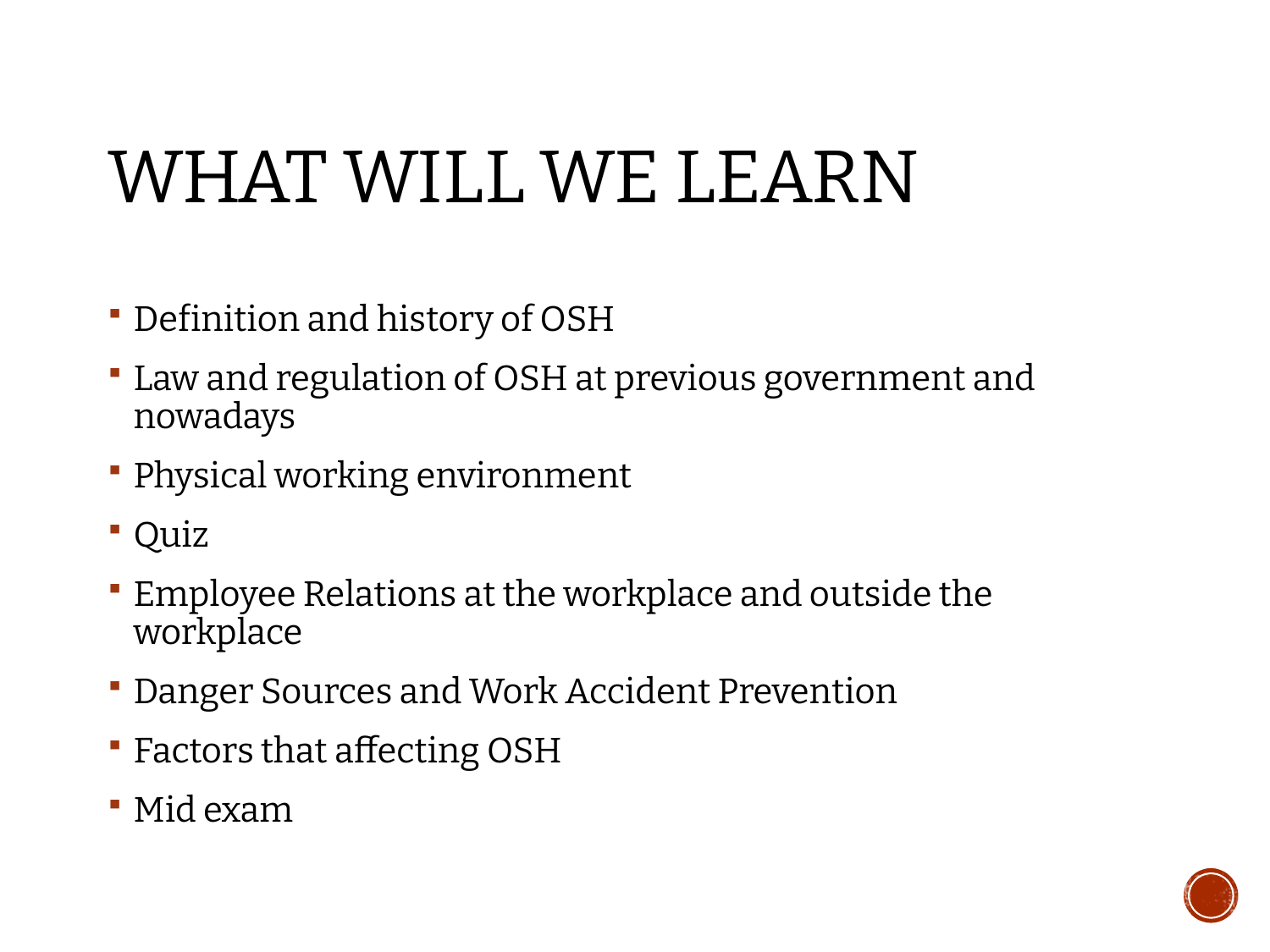

# What will we learn
Definition and history of OSH
Law and regulation of OSH at previous government and nowadays
Physical working environment
Quiz
Employee Relations at the workplace and outside the workplace
Danger Sources and Work Accident Prevention
Factors that affecting OSH
Mid exam